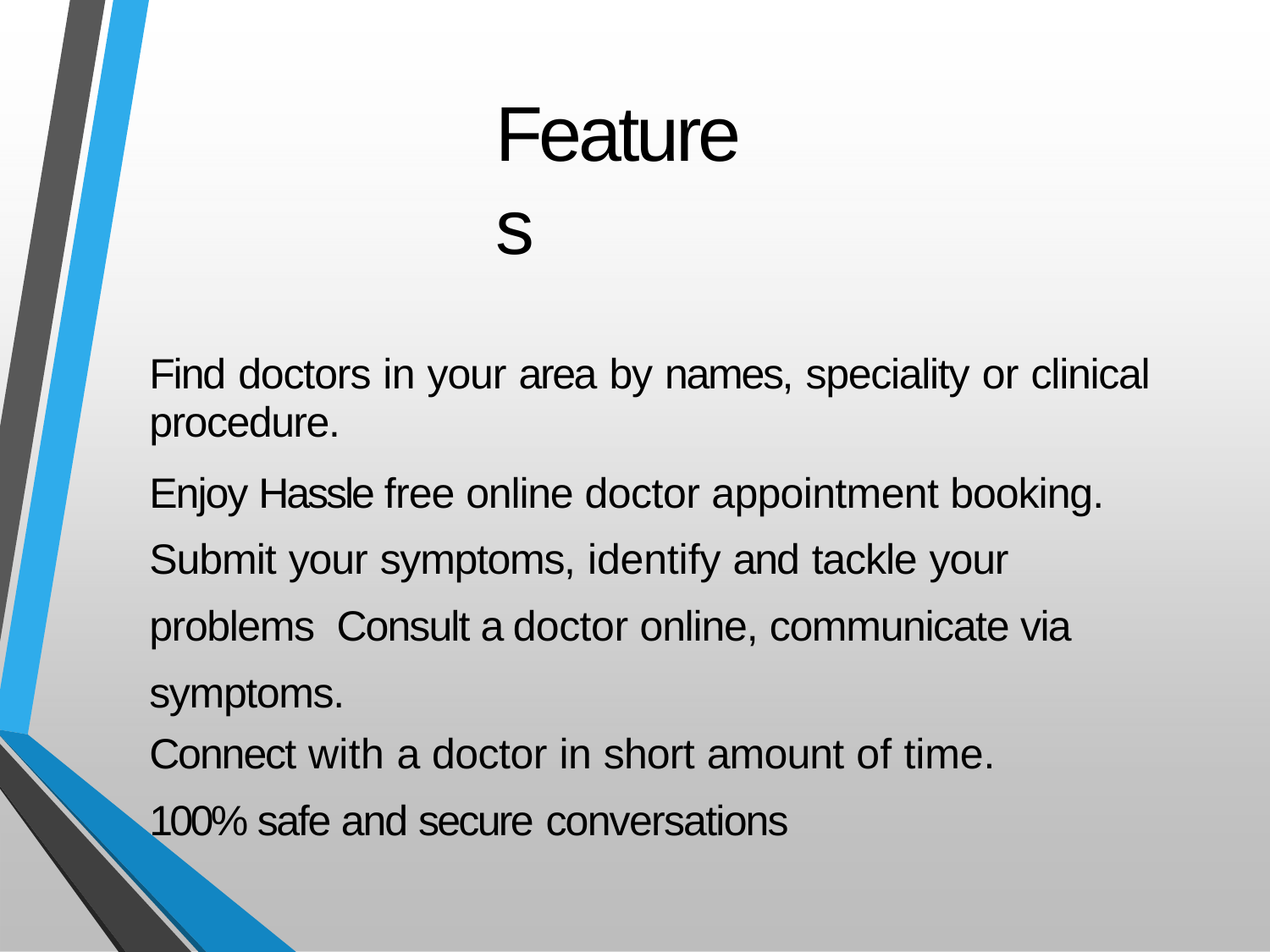

# Features
Find doctors in your area by names, speciality or clinical procedure.
Enjoy Hassle free online doctor appointment booking.  Submit your symptoms, identify and tackle your problems  Consult a doctor online, communicate via symptoms.
Connect with a doctor in short amount of time.
100% safe and secure conversations